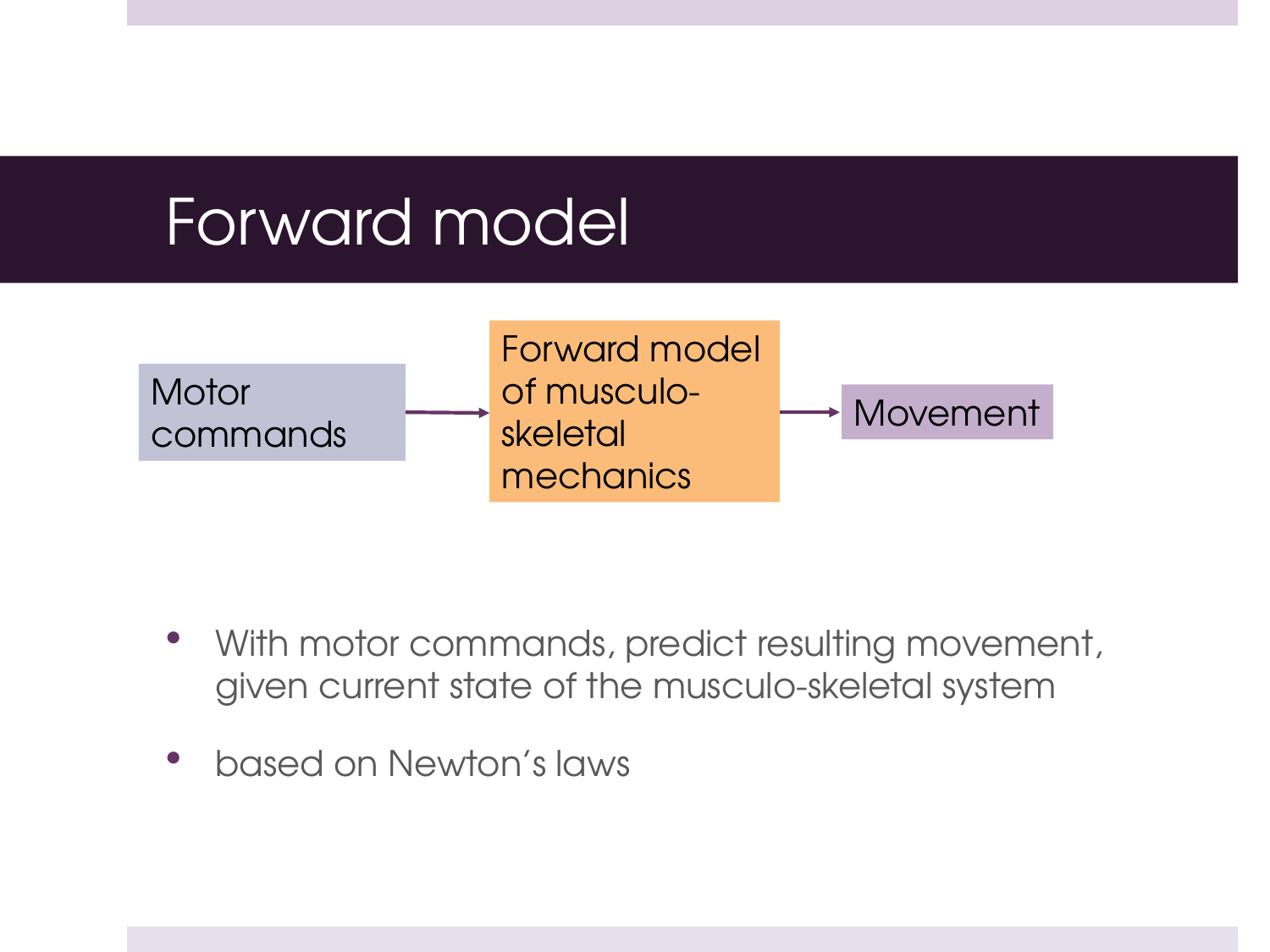

# Forward model
Forward model of musculo-skeletal mechanics
Motor commands
Movement
With motor commands, predict resulting movement, given current state of the musculo-skeletal system
based on Newton’s laws